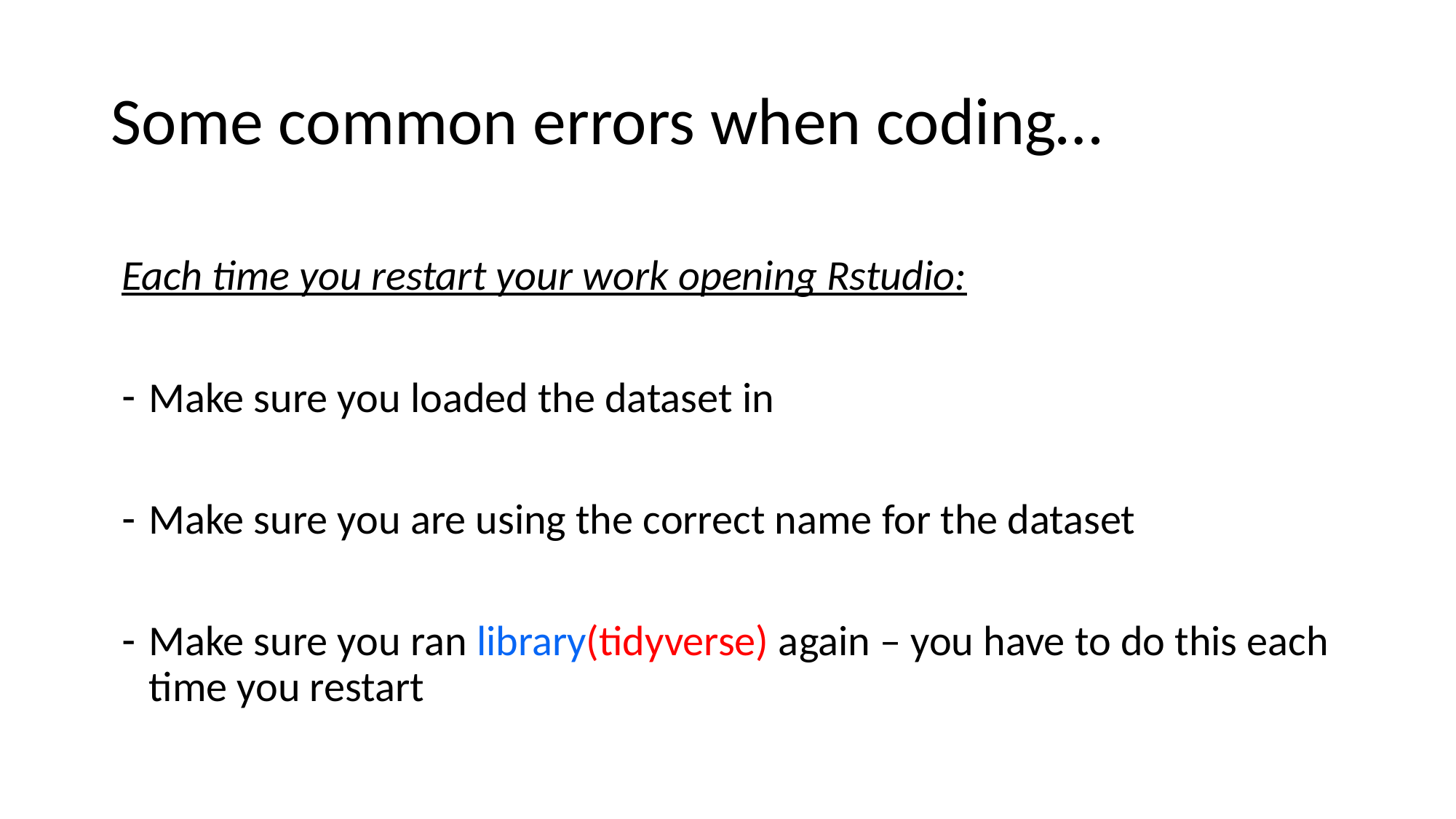

# Some common errors when coding…
Each time you restart your work opening Rstudio:

Make sure you loaded the dataset in

Make sure you are using the correct name for the dataset

Make sure you ran library(tidyverse) again – you have to do this each time you restart